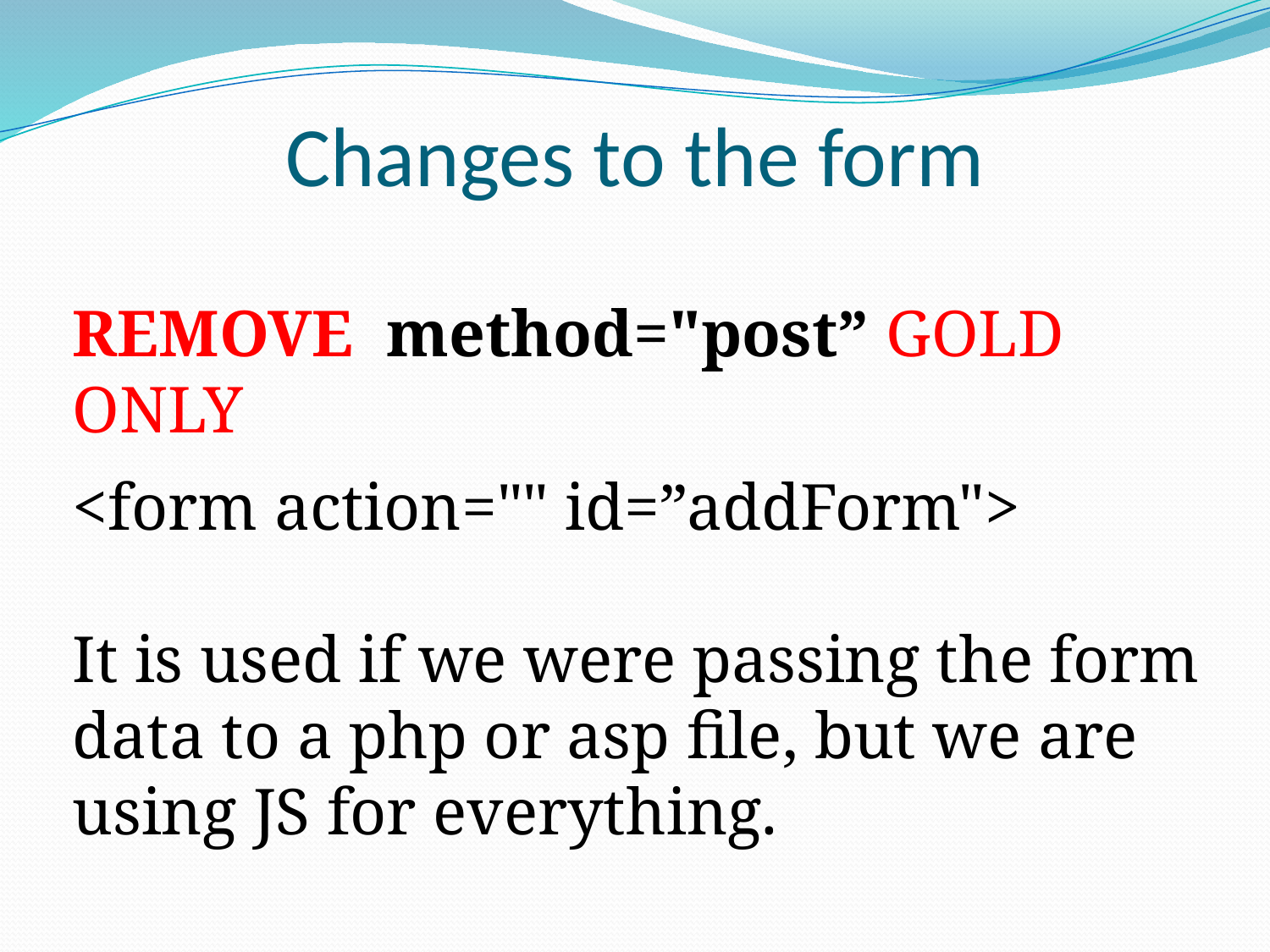

Changes to the form
REMOVE  method="post” GOLD ONLY

<form action="" id=”addForm">

It is used if we were passing the form data to a php or asp file, but we are using JS for everything.